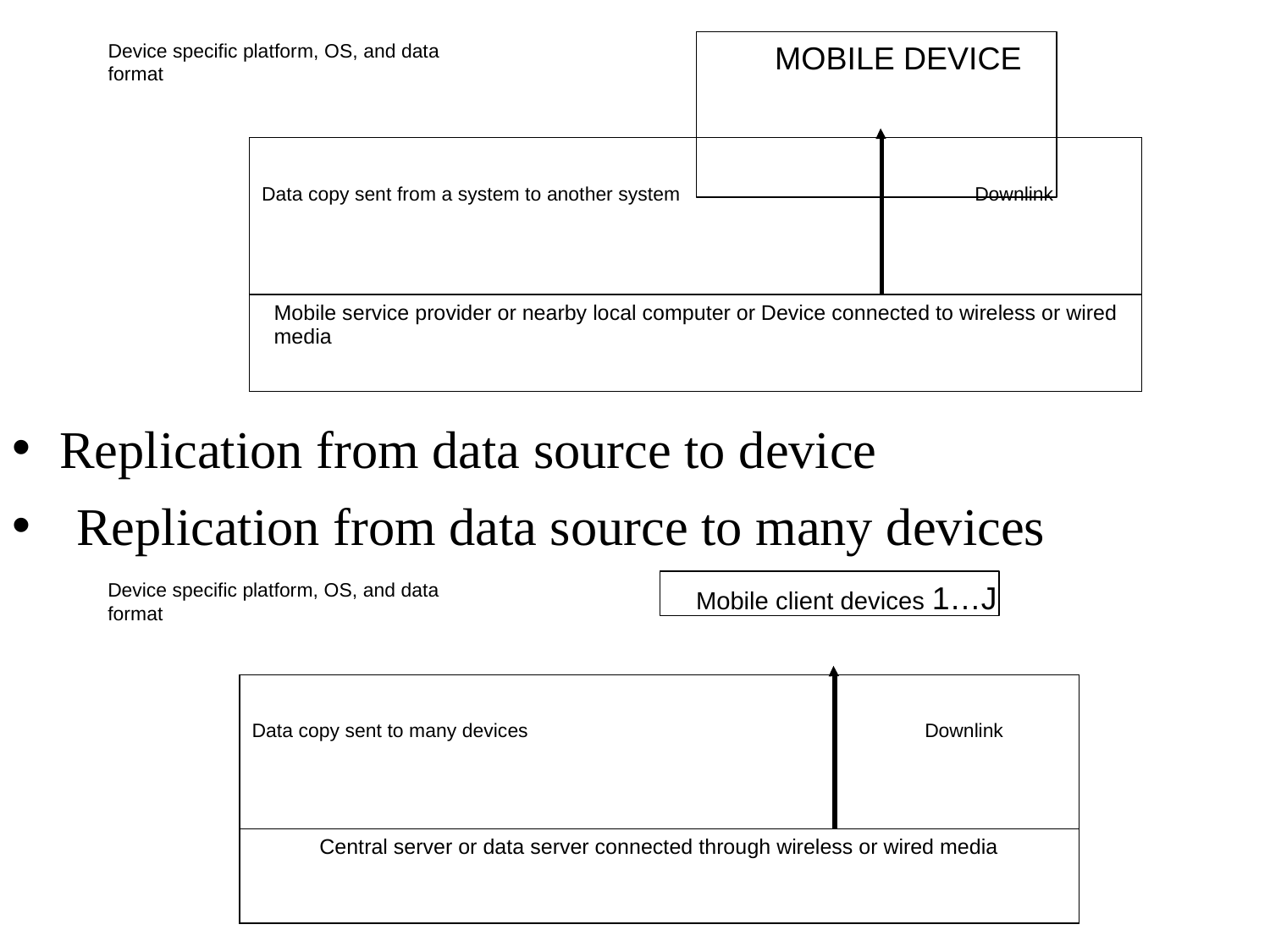

# MOBILE DEVICE
Device specific platform, OS, and data format

| Data copy sent from a system to another system | Downlink |
| --- | --- |
| Mobile service provider or nearby local computer or Device connected to wireless or wired media |  |
Replication from data source to device
Replication from data source to many devices
Mobile client devices 1…J
Device specific platform, OS, and data format

| Data copy sent to many devices | Downlink |
| --- | --- |
| Central server or data server connected through wireless or wired media |  |